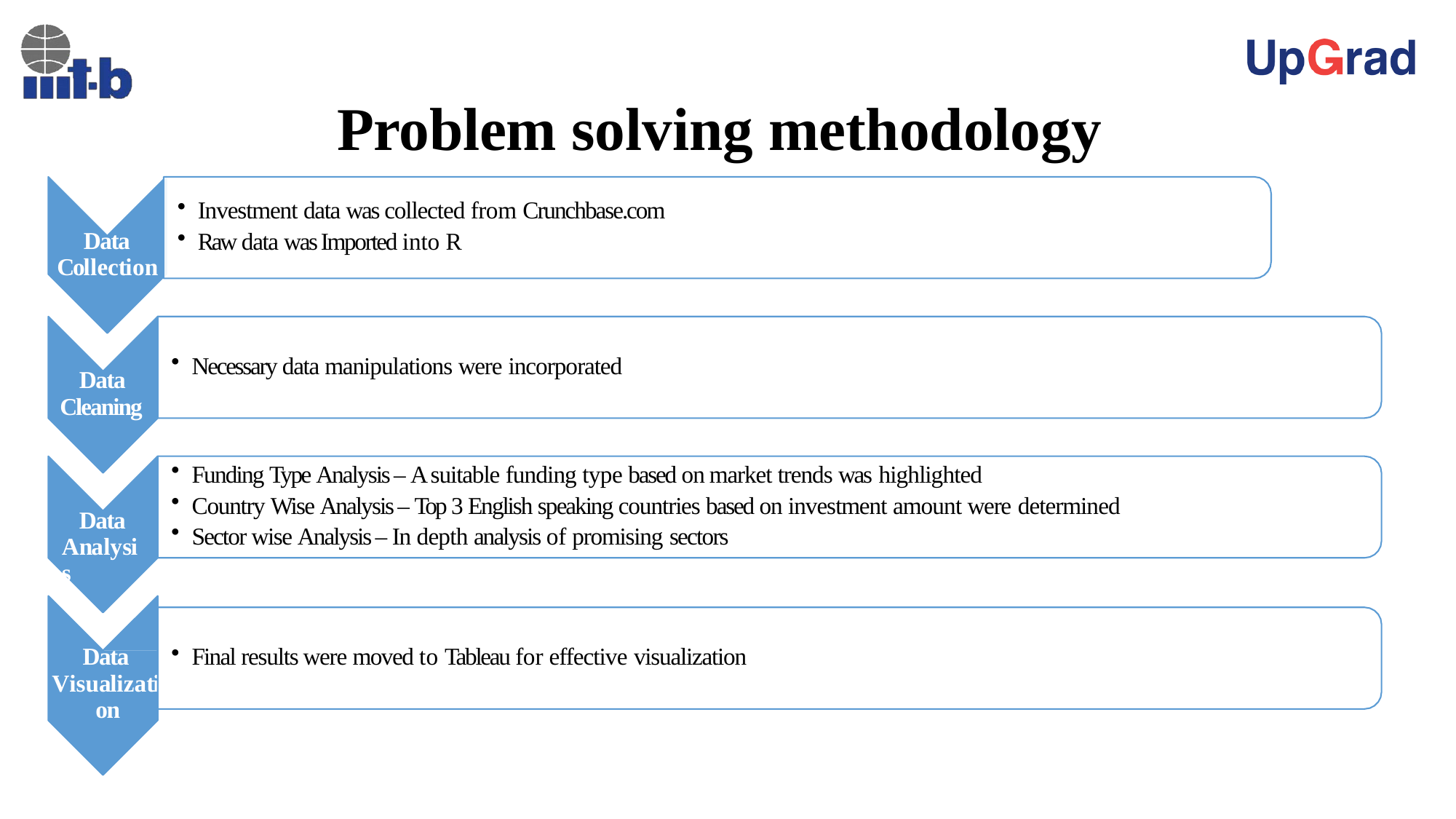

# Problem solving methodology

Investment data was collected from Crunchbase.com
Raw data was Imported into R

Data  Collection

Necessary data manipulations were incorporated
Data  Cleaning

Funding Type Analysis – A suitable funding type based on market trends was highlighted
Country Wise Analysis – Top 3 English speaking countries based on investment amount were determined
Sector wise Analysis – In depth analysis of promising sectors
Data  Analysis

Final results were moved to Tableau for effective visualization
Data  Visualizati  on